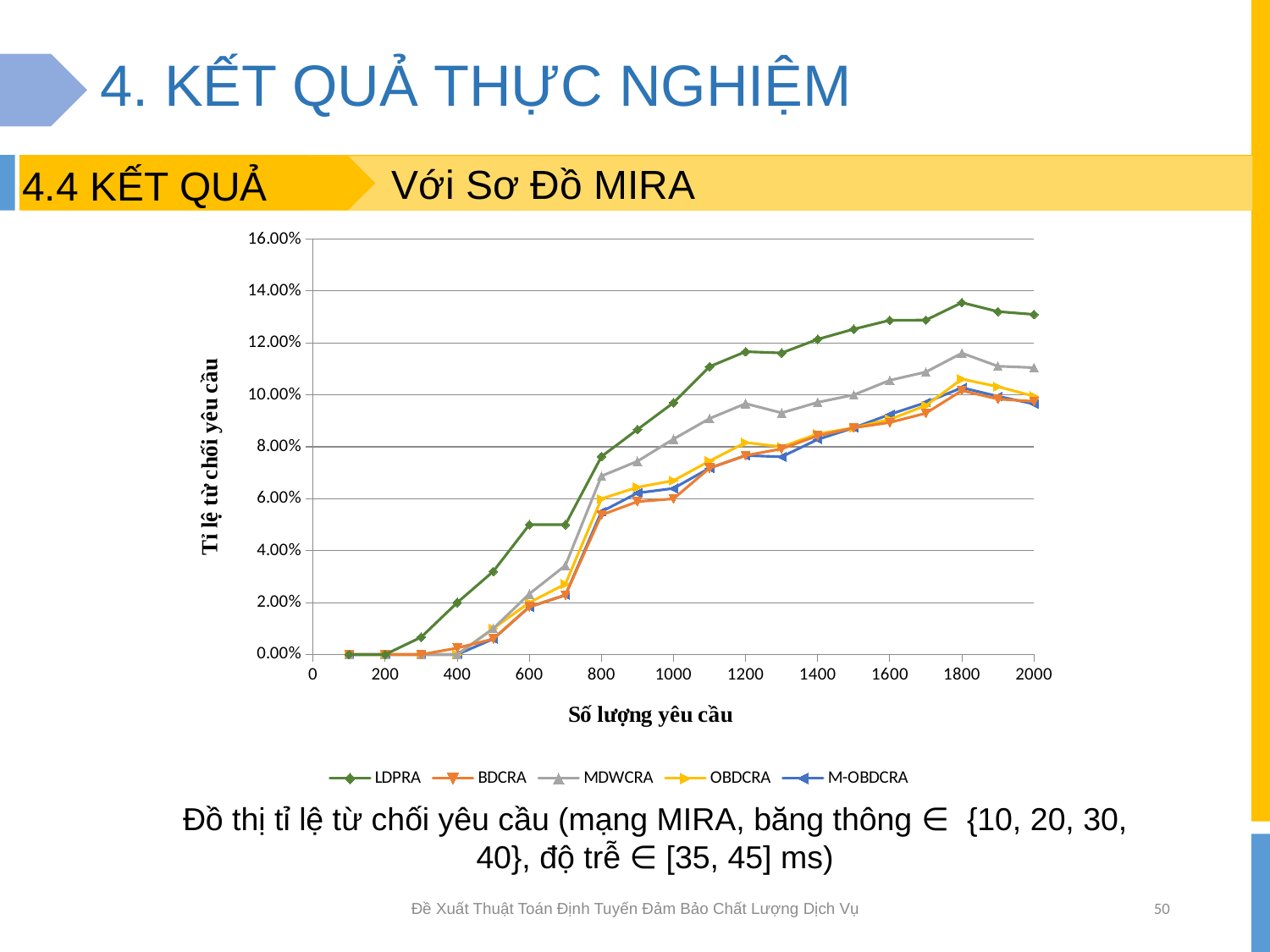

# 4. KẾT QUẢ THỰC NGHIỆM
Với Sơ Đồ MIRA
4.4 KẾT QUẢ

### Chart

| Category | LDPRA | BDCRA | MDWCRA | OBDCRA | M-OBDCRA |
|---|---|---|---|---|---|
Đồ thị tỉ lệ từ chối yêu cầu (mạng MIRA, băng thông ∈  {10, 20, 30, 40}, độ trễ ∈ [35, 45] ms)
Đề Xuất Thuật Toán Định Tuyến Đảm Bảo Chất Lượng Dịch Vụ
50